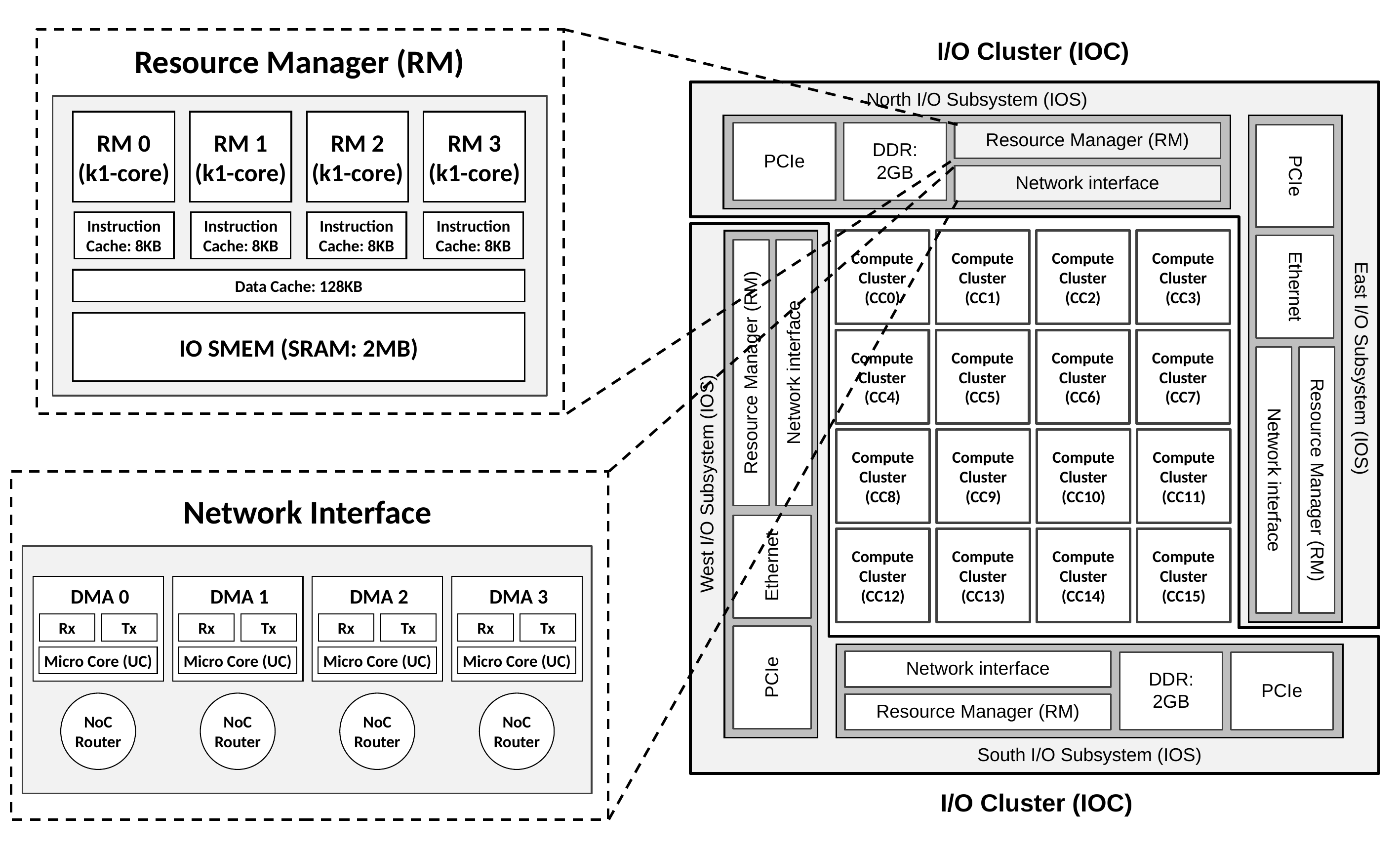

I/O Cluster (IOC)
North I/O Subsystem (IOS)

Resource Manager (RM)

RM 0
(k1-core)
Instruction Cache: 8KB
RM 1
(k1-core)
Instruction Cache: 8KB
RM 2
(k1-core)
Instruction Cache: 8KB
RM 3
(k1-core)
Instruction Cache: 8KB

Network interface
Resource Manager (RM)
DDR:
2GB
PCIe
Ethernet
PCIe
East I/O Subsystem (IOS)

Compute Cluster (CC0)

Compute Cluster (CC1)

Compute Cluster (CC2)

Compute Cluster (CC3)

Compute Cluster (CC4)

Compute Cluster (CC5)

Compute Cluster (CC6)

Compute Cluster (CC7)

Compute Cluster (CC8)

Compute Cluster (CC9)

Compute Cluster (CC10)

Compute Cluster (CC11)

Compute Cluster (CC12)

Compute Cluster (CC13)

Compute Cluster (CC14)

Compute Cluster (CC15)
Data Cache: 128KB
IO SMEM (SRAM: 2MB)

West I/O Subsystem (IOS)
Resource Manager (RM)
Network interface

Resource Manager (RM)
Network interface

Network Interface

DMA 0

Rx
Tx
Micro Core (UC)
NoC
Router
DMA 1

Rx
Tx
Micro Core (UC)
NoC
Router
DMA 2

Rx
Tx
Micro Core (UC)
NoC
Router
DMA 3

Rx
Tx
Micro Core (UC)
NoC
Router
Ethernet
PCIe
South I/O Subsystem (IOS)

I/O Cluster (IOC)
Network interface
Resource Manager (RM)
DDR:
2GB
PCIe